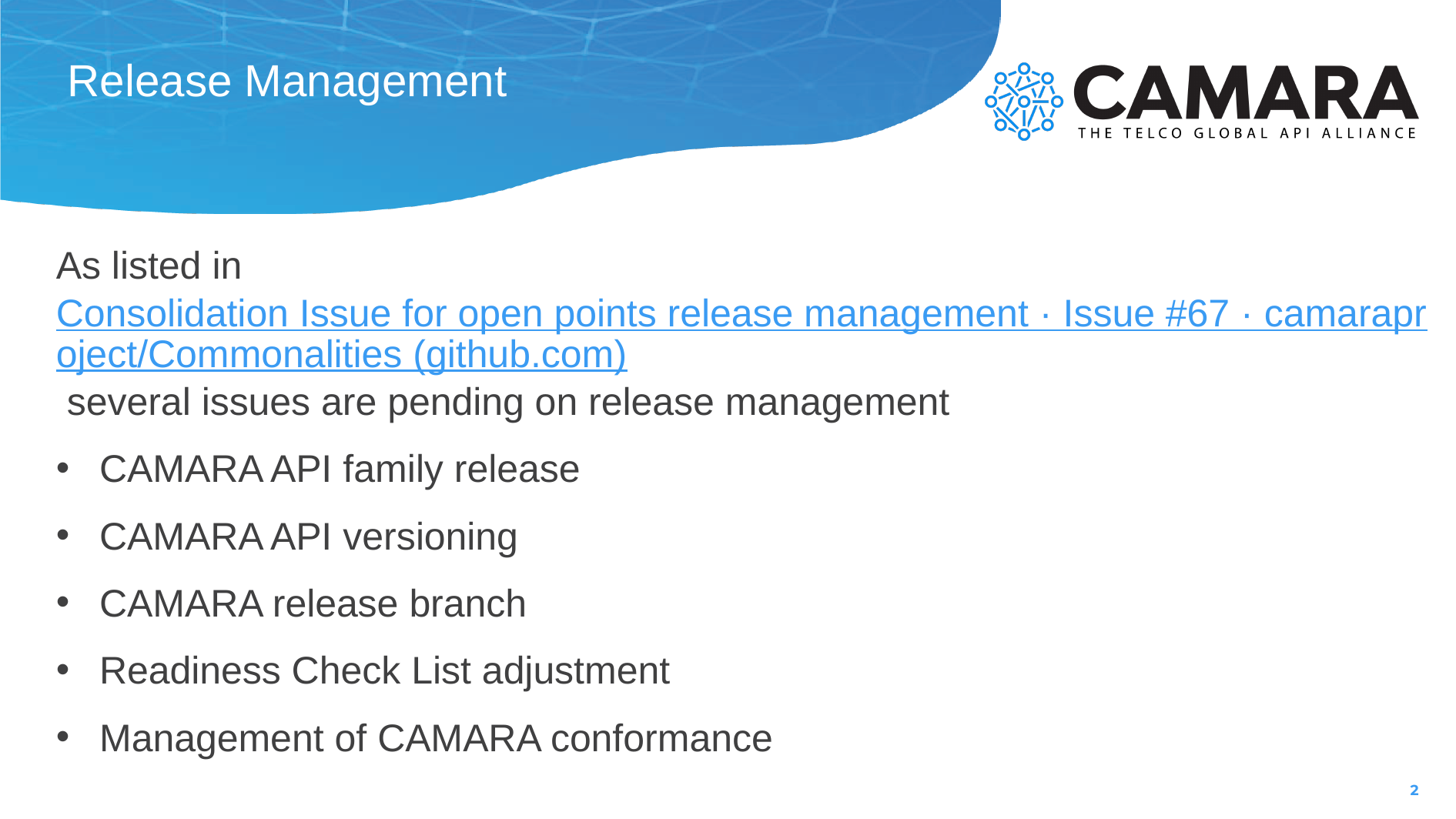

# Release Management
As listed in Consolidation Issue for open points release management · Issue #67 · camaraproject/Commonalities (github.com) several issues are pending on release management
CAMARA API family release
CAMARA API versioning
CAMARA release branch
Readiness Check List adjustment
Management of CAMARA conformance